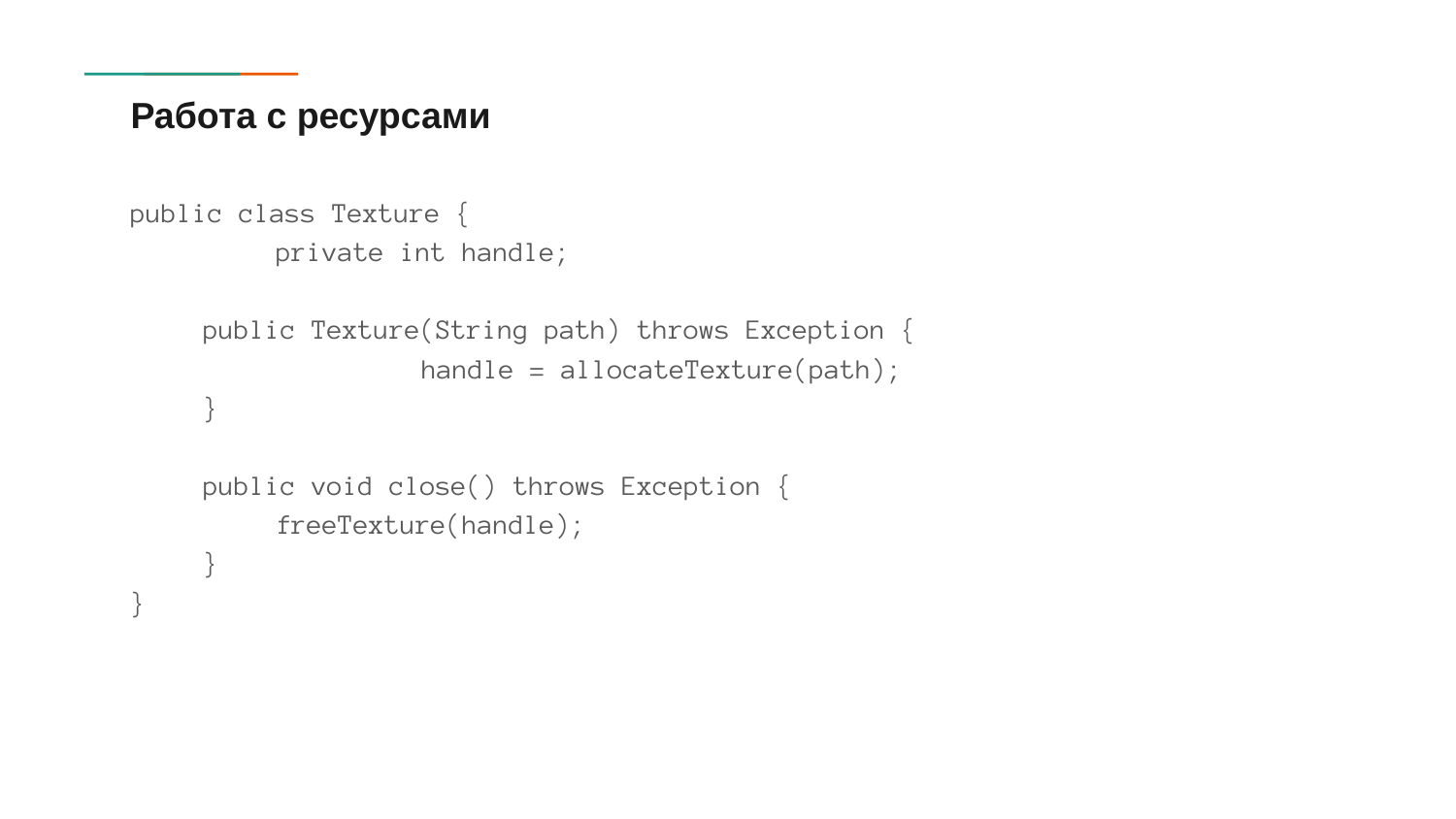

# Работа с ресурсами
public class Texture {
	private int handle;

public Texture(String path) throws Exception {
		handle = allocateTexture(path);
}

public void close() throws Exception {
	freeTexture(handle);
}
}